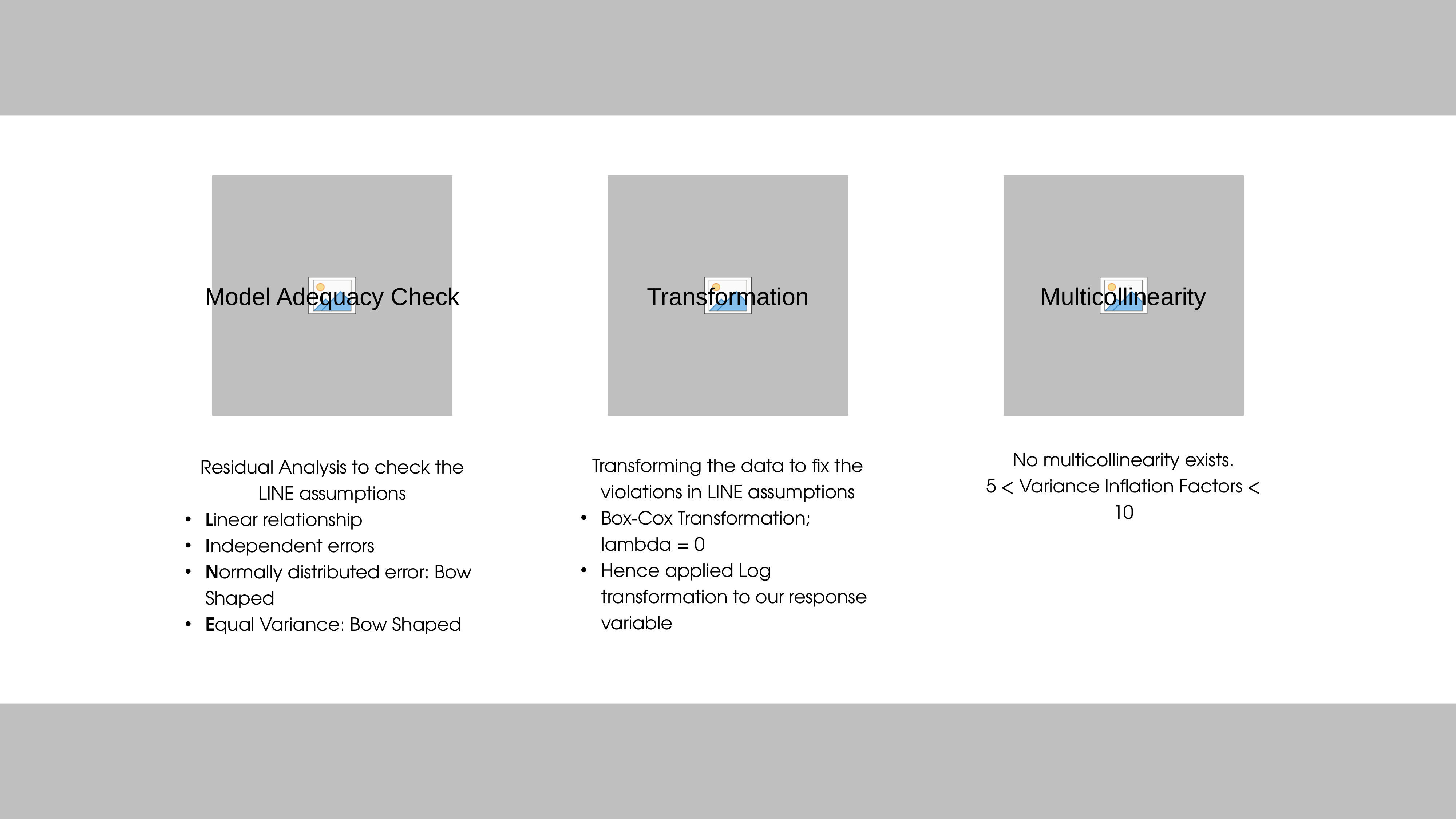

Model Adequacy Check
Transformation
Multicollinearity
No multicollinearity exists.
5 < Variance Inflation Factors < 10

Transforming the data to fix the violations in LINE assumptions
Box-Cox Transformation; lambda = 0
Hence applied Log transformation to our response variable

Residual Analysis to check the LINE assumptions
Linear relationship
Independent errors
Normally distributed error: Bow Shaped
Equal Variance: Bow Shaped